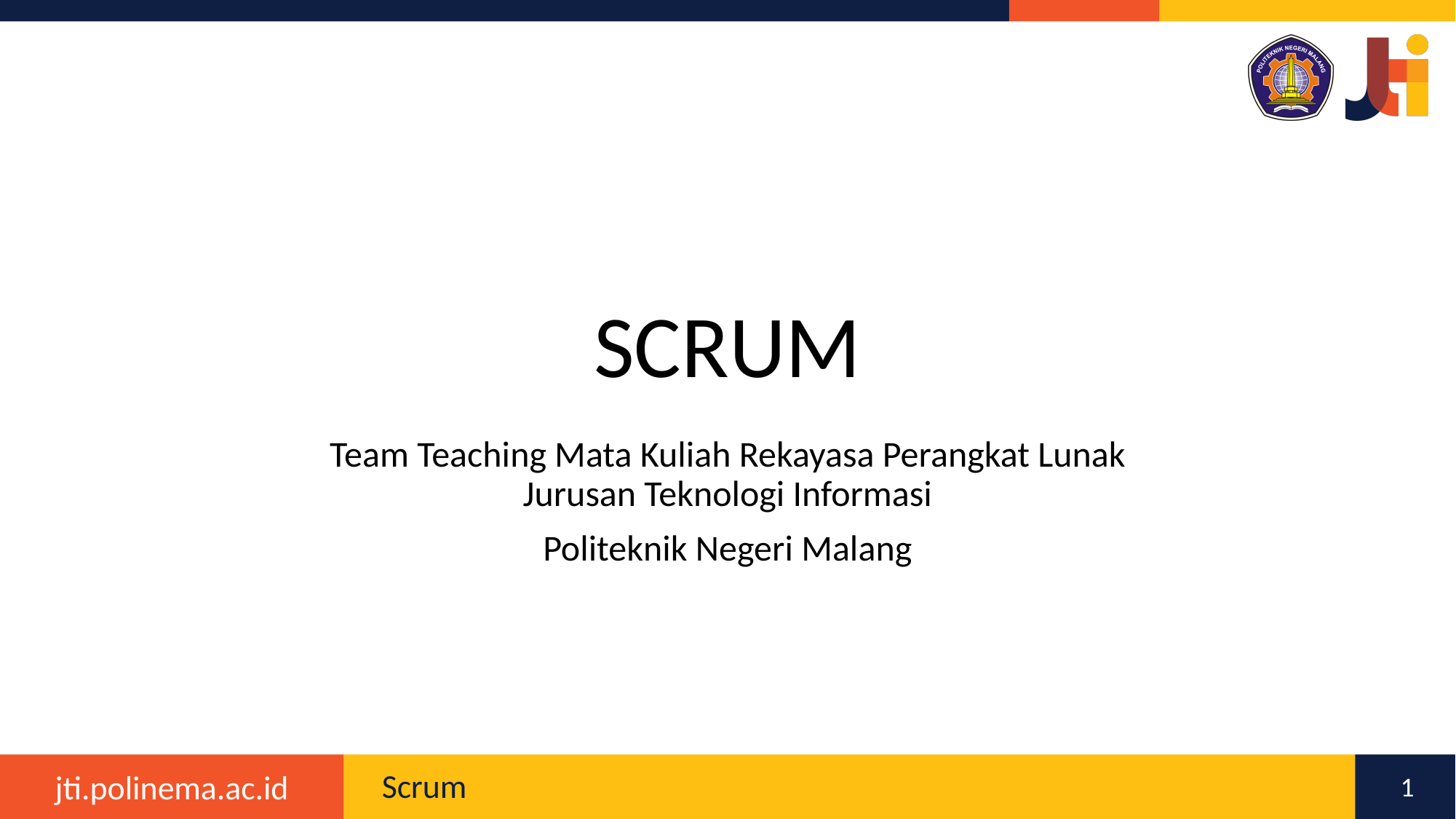

# SCRUM
Team Teaching Mata Kuliah Rekayasa Perangkat Lunak
Jurusan Teknologi Informasi
Politeknik Negeri Malang
Scrum
1